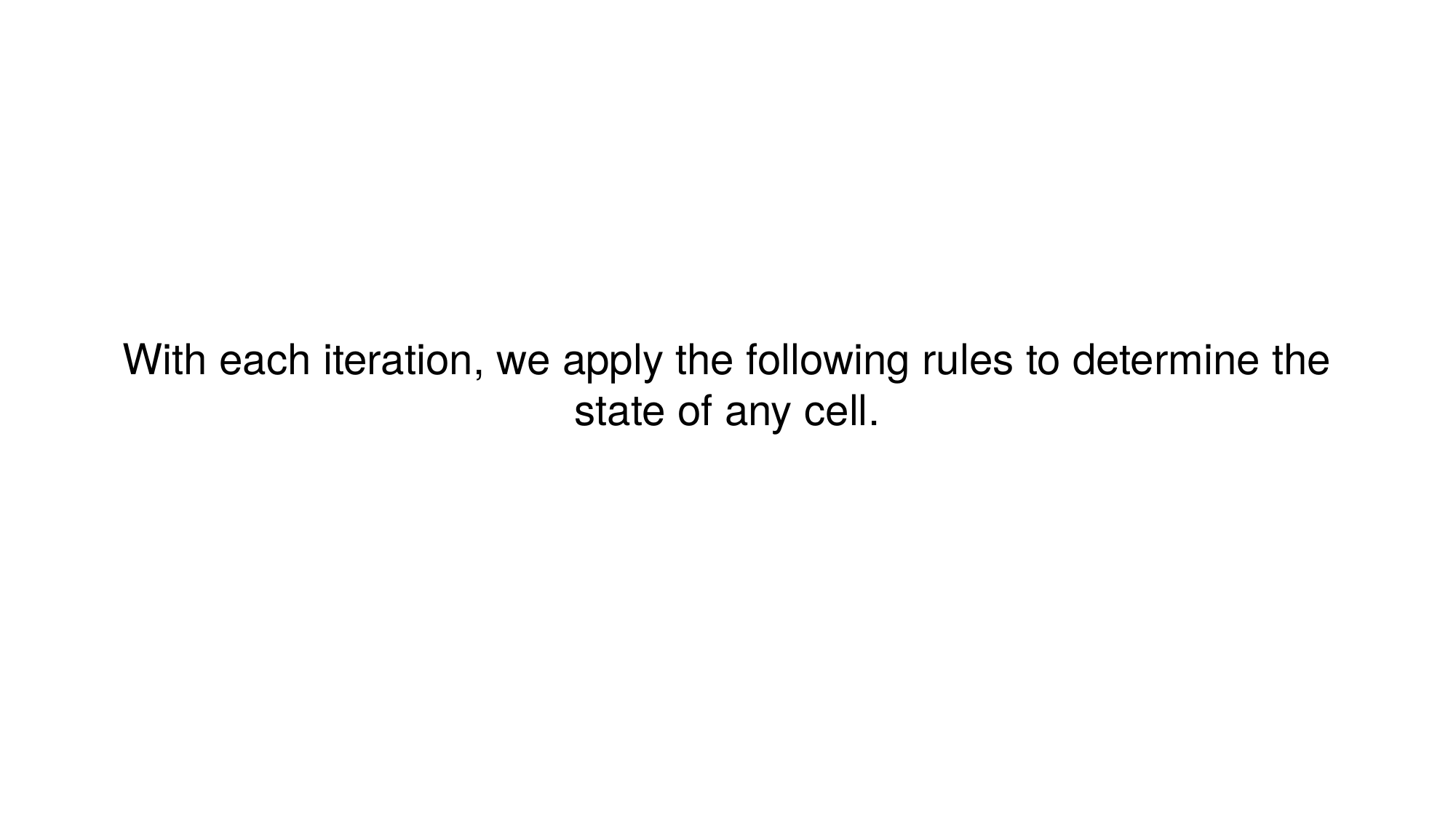

With each iteration, we apply the following rules to determine the state of any cell.